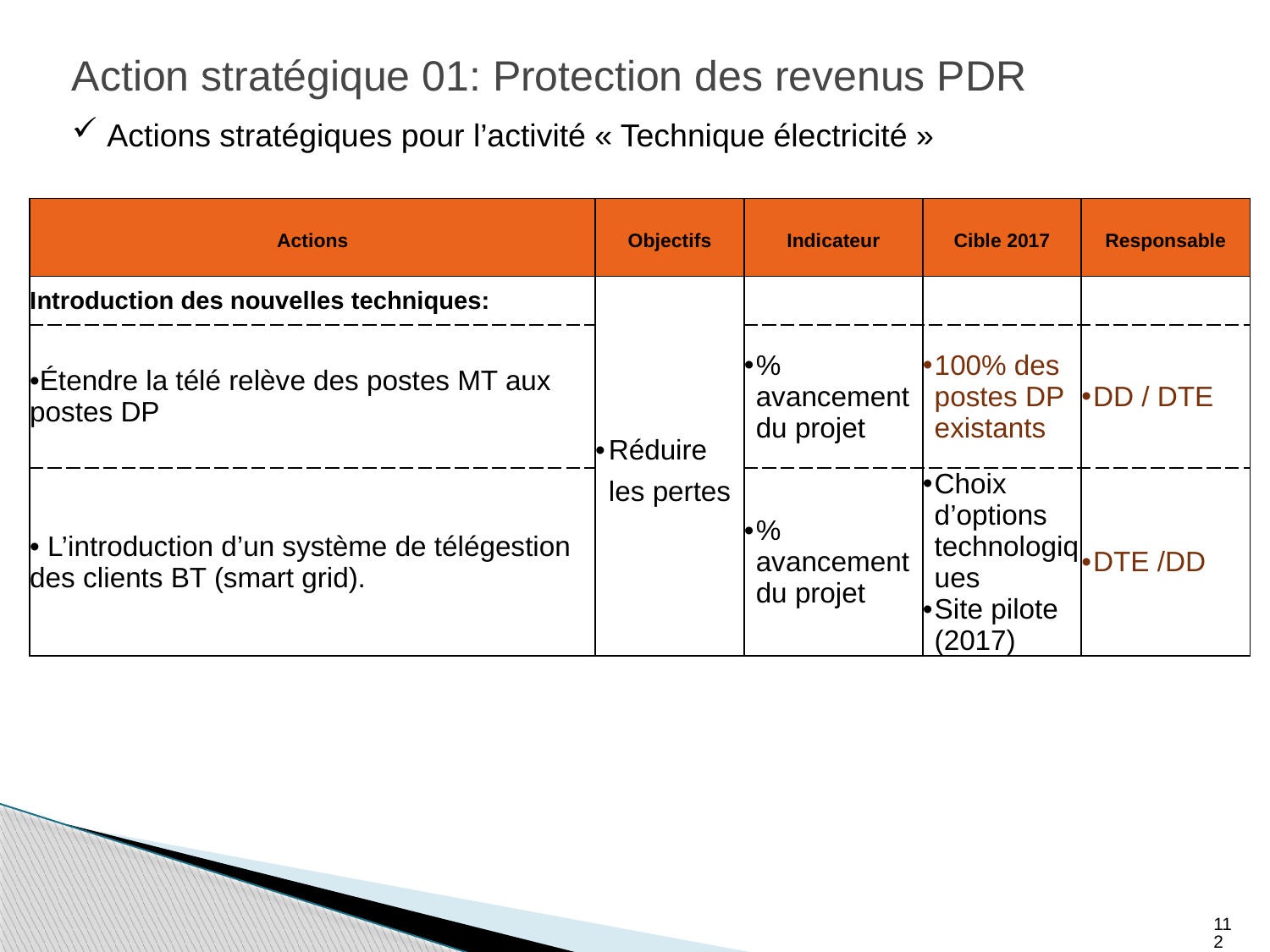

# Action stratégique 01: Protection des revenus PDR
 Actions stratégiques pour l’activité « Technique électricité »
| Actions | Objectifs | Indicateur | Cible 2017 | Responsable |
| --- | --- | --- | --- | --- |
| Introduction des nouvelles techniques: | Réduire les pertes |  |  |  |
| Étendre la télé relève des postes MT aux postes DP |  | % avancement du projet | 100% des postes DP existants | DD / DTE |
| L’introduction d’un système de télégestion des clients BT (smart grid). |  | % avancement du projet | Choix d’options technologiques Site pilote (2017) | DTE /DD |
112